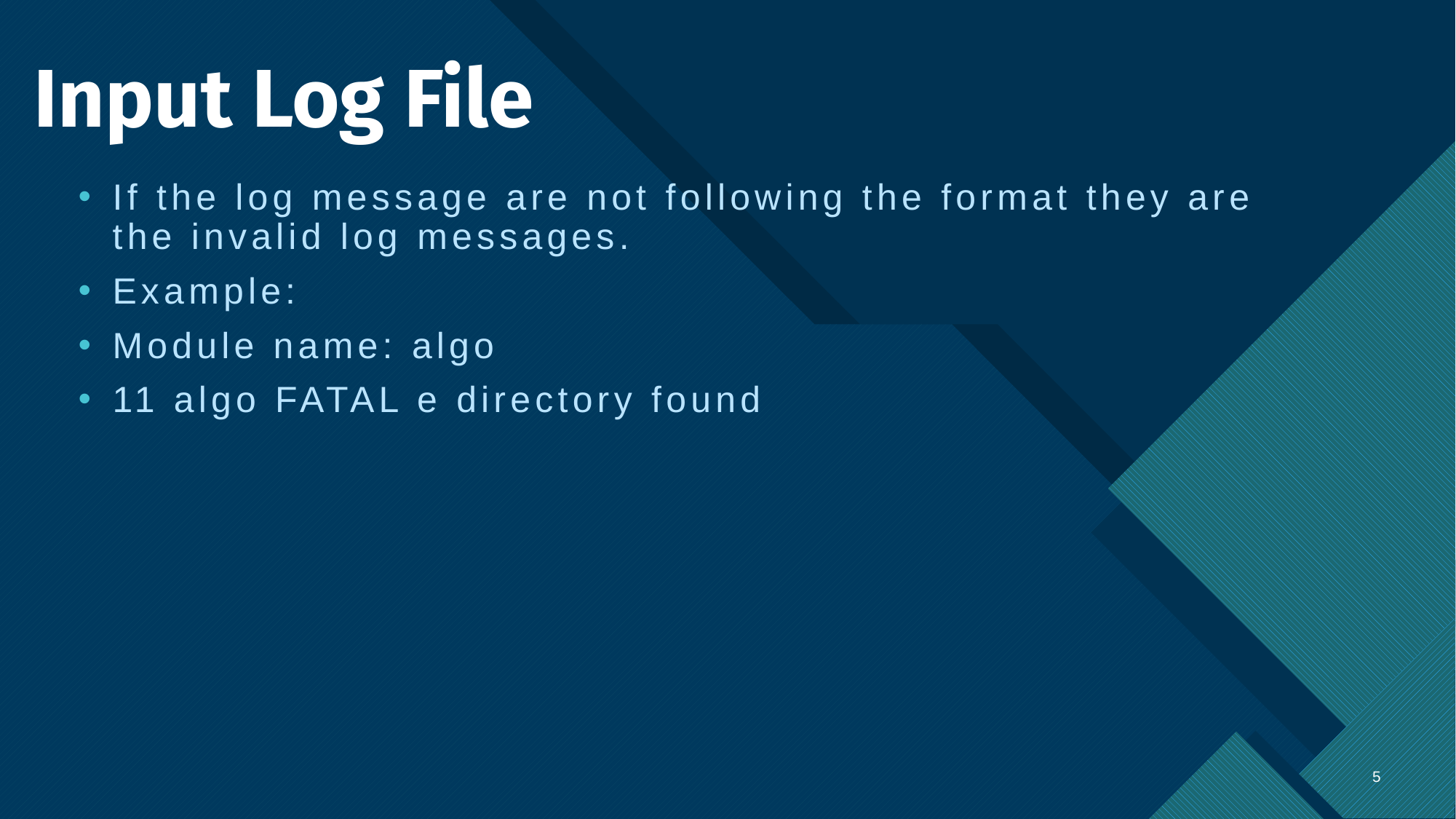

# Input Log File
If the log message are not following the format they are the invalid log messages.
Example:
Module name: algo
11 algo FATAL e directory found
5